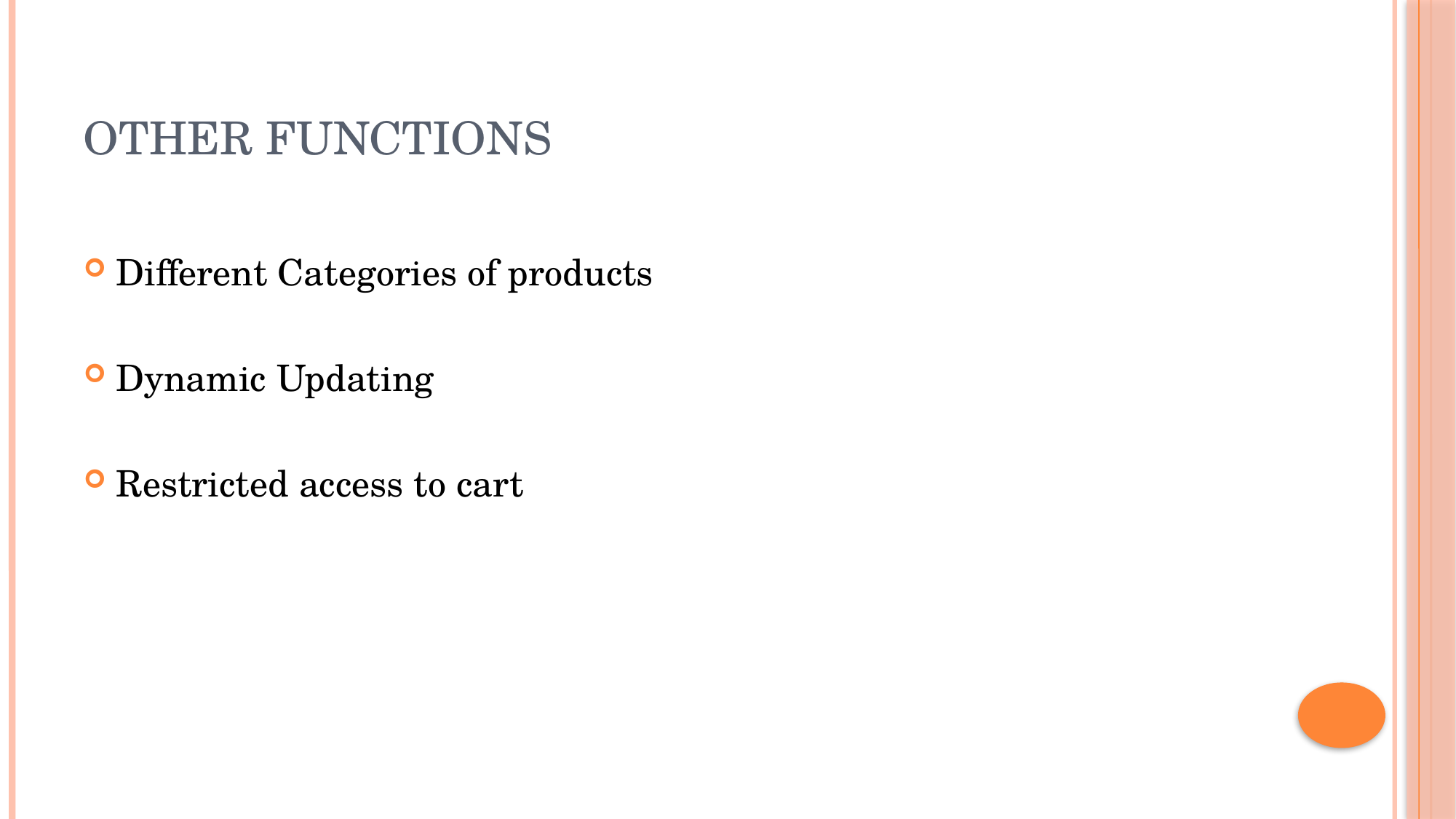

# Other Functions

Different Categories of products

Dynamic Updating

Restricted access to cart